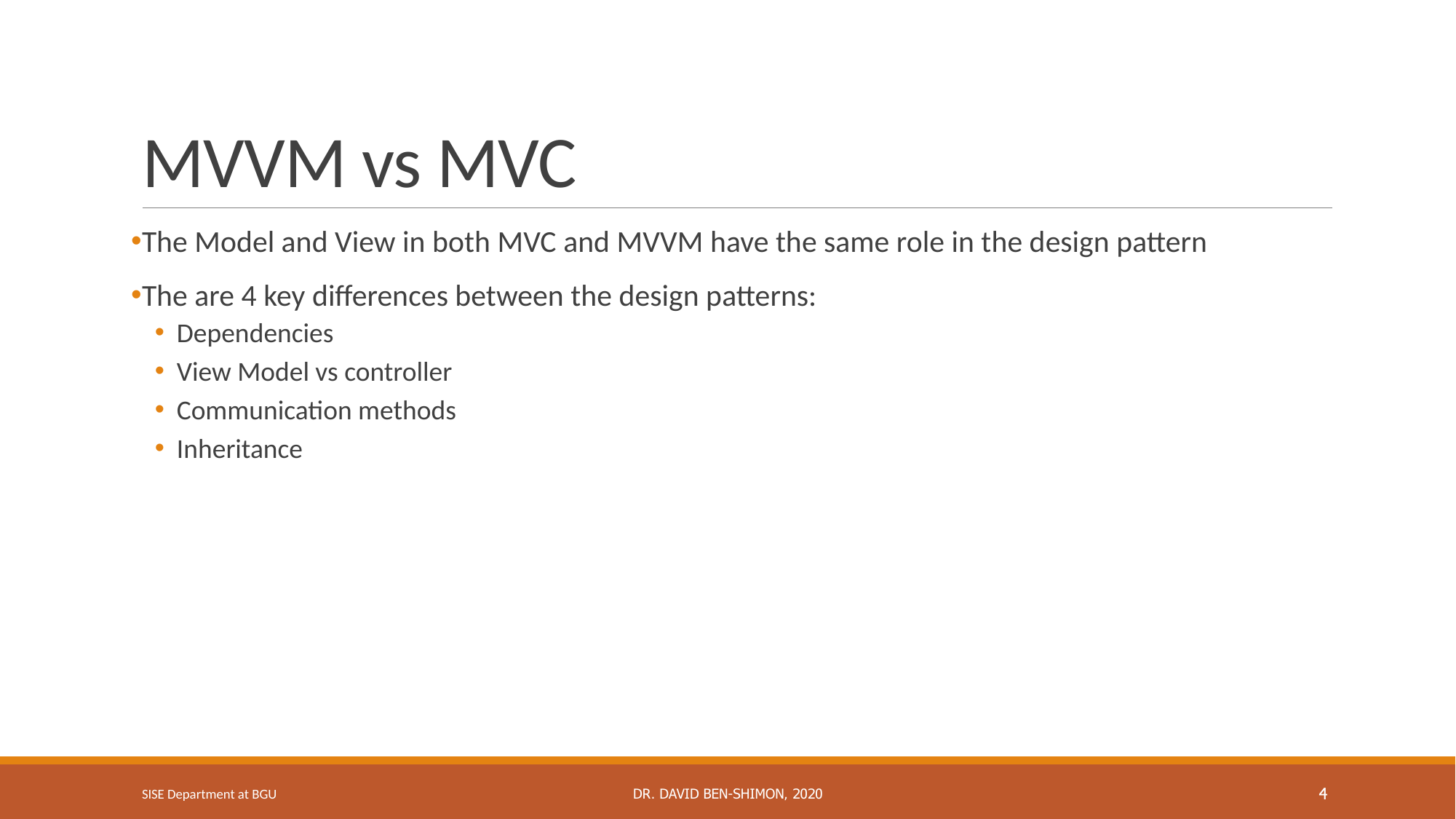

# MVVM vs MVC
The Model and View in both MVC and MVVM have the same role in the design pattern
The are 4 key differences between the design patterns:
Dependencies
View Model vs controller
Communication methods
Inheritance

SISE Department at BGU
Dr. David Ben-Shimon, 2020
4